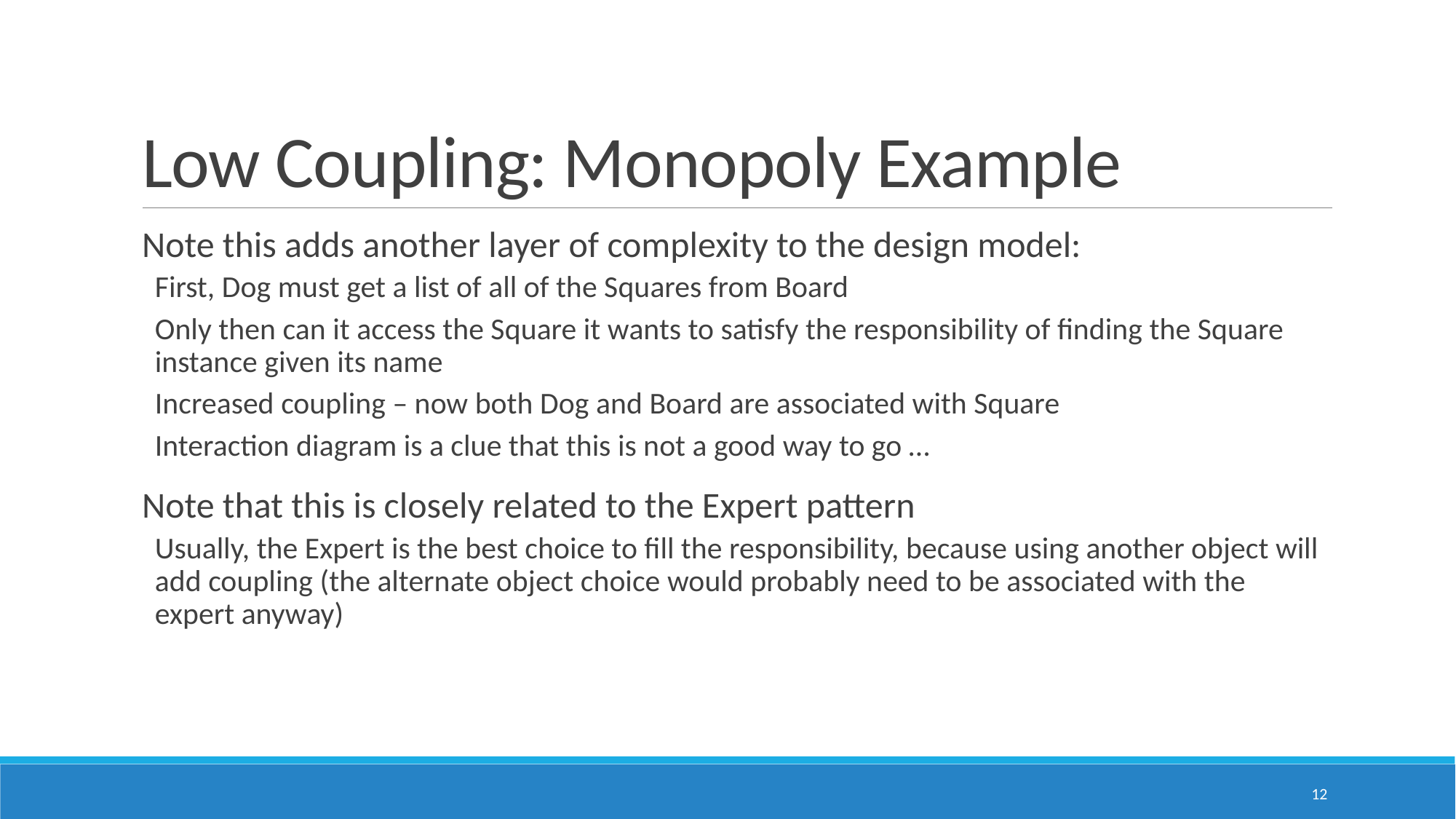

# Low Coupling: Monopoly Example
Note this adds another layer of complexity to the design model:
First, Dog must get a list of all of the Squares from Board
Only then can it access the Square it wants to satisfy the responsibility of finding the Square instance given its name
Increased coupling – now both Dog and Board are associated with Square
Interaction diagram is a clue that this is not a good way to go …
Note that this is closely related to the Expert pattern
Usually, the Expert is the best choice to fill the responsibility, because using another object will add coupling (the alternate object choice would probably need to be associated with the expert anyway)
12